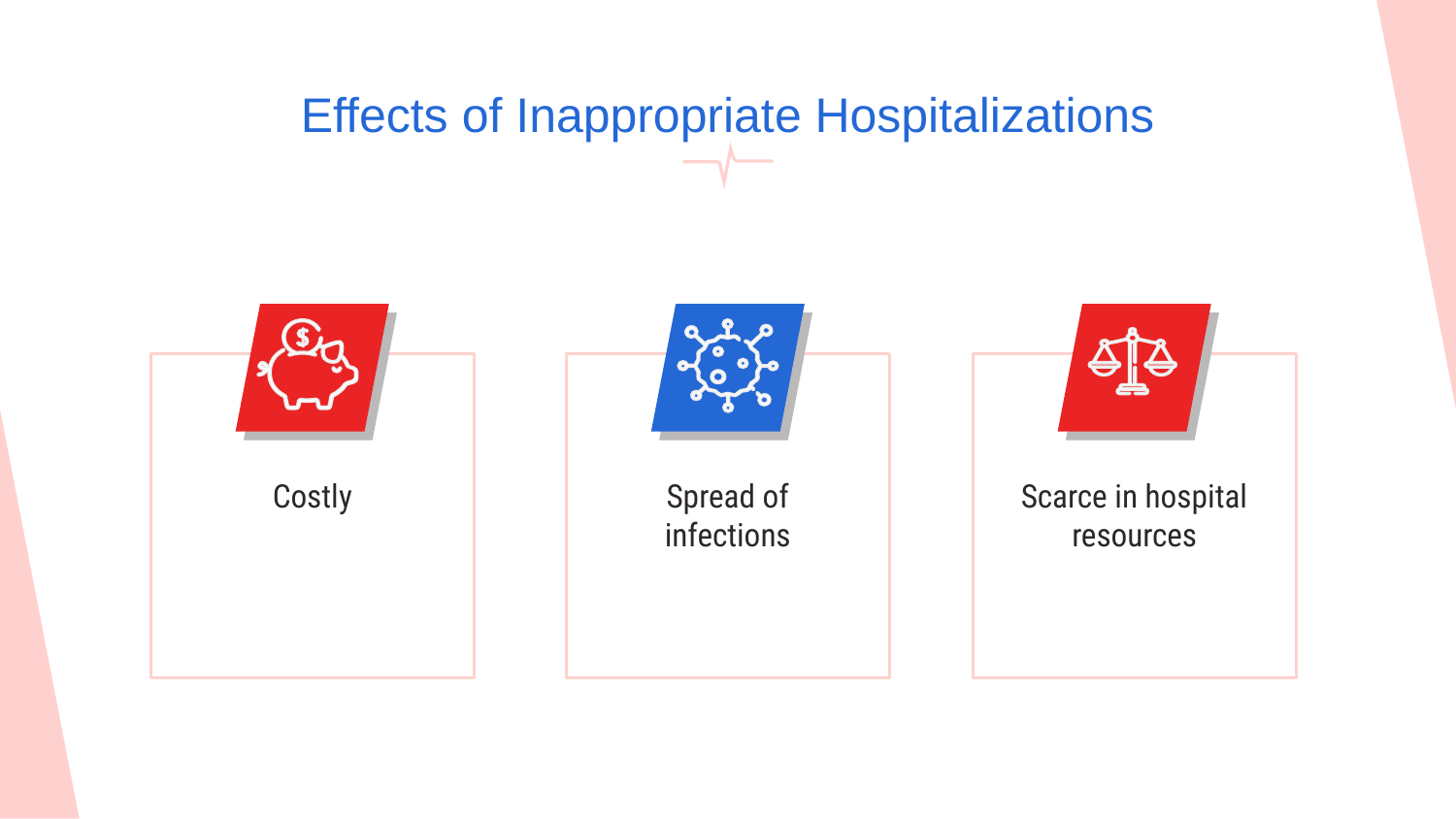

Effects of Inappropriate Hospitalizations

Costly

Spread of infections
Scarce in hospital resources